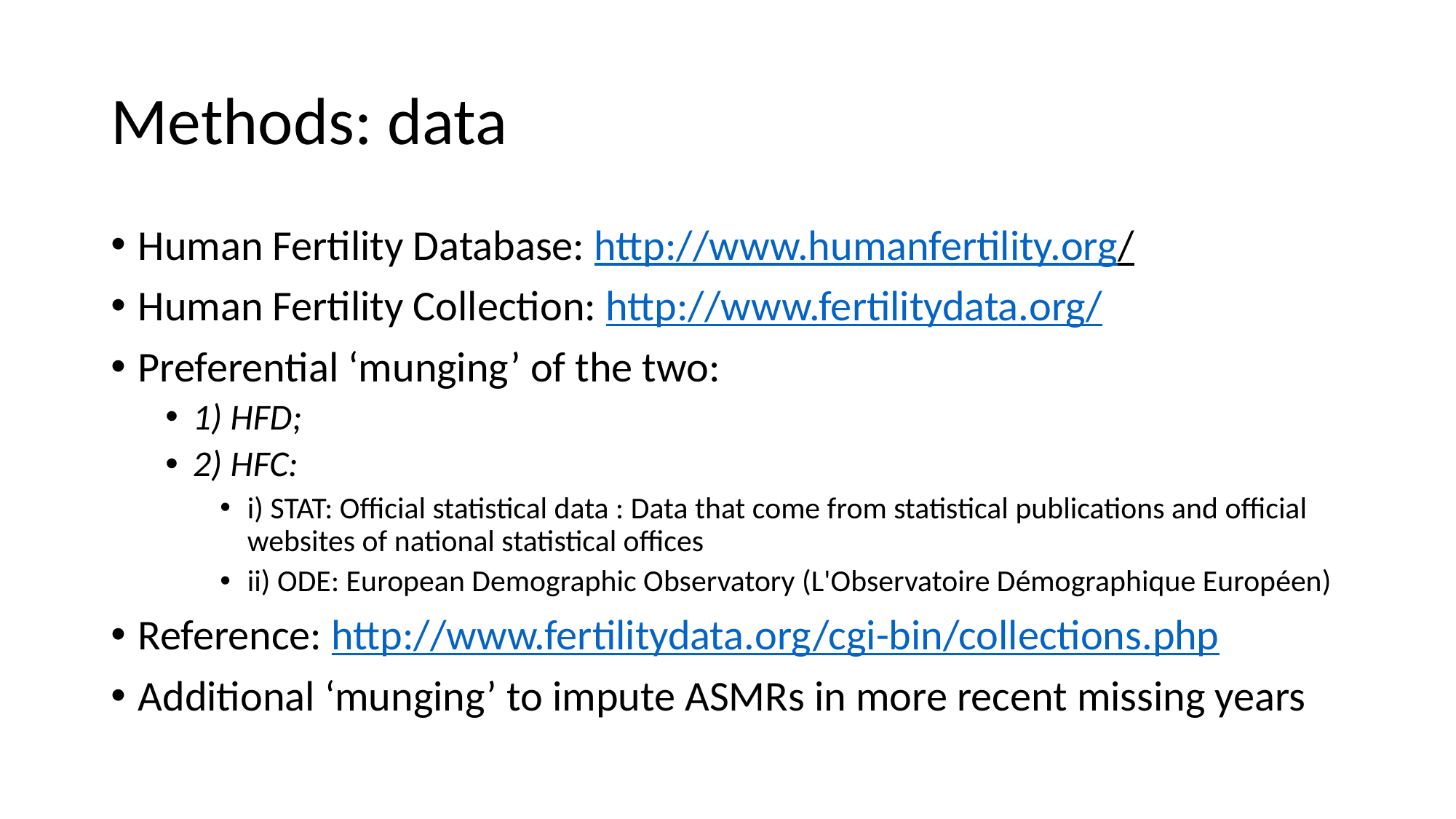

# Methods: data
Human Fertility Database: http://www.humanfertility.org/
Human Fertility Collection: http://www.fertilitydata.org/
Preferential ‘munging’ of the two:
1) HFD;
2) HFC:
i) STAT: Official statistical data : Data that come from statistical publications and official websites of national statistical offices
ii) ODE: European Demographic Observatory (L'Observatoire Démographique Européen)
Reference: http://www.fertilitydata.org/cgi-bin/collections.php
Additional ‘munging’ to impute ASMRs in more recent missing years